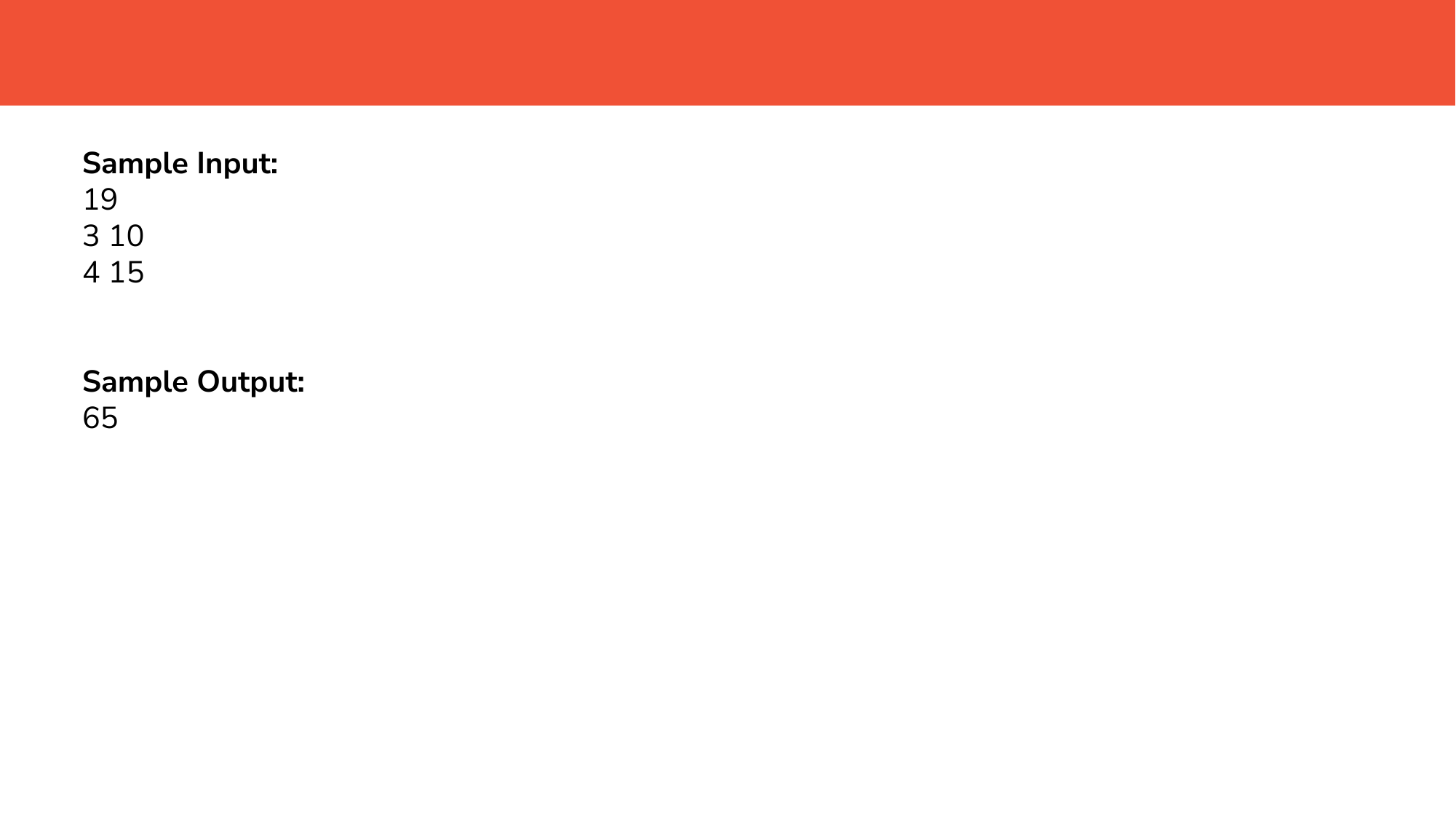

Sample Input:
19
3 10
4 15

Sample Output:
65